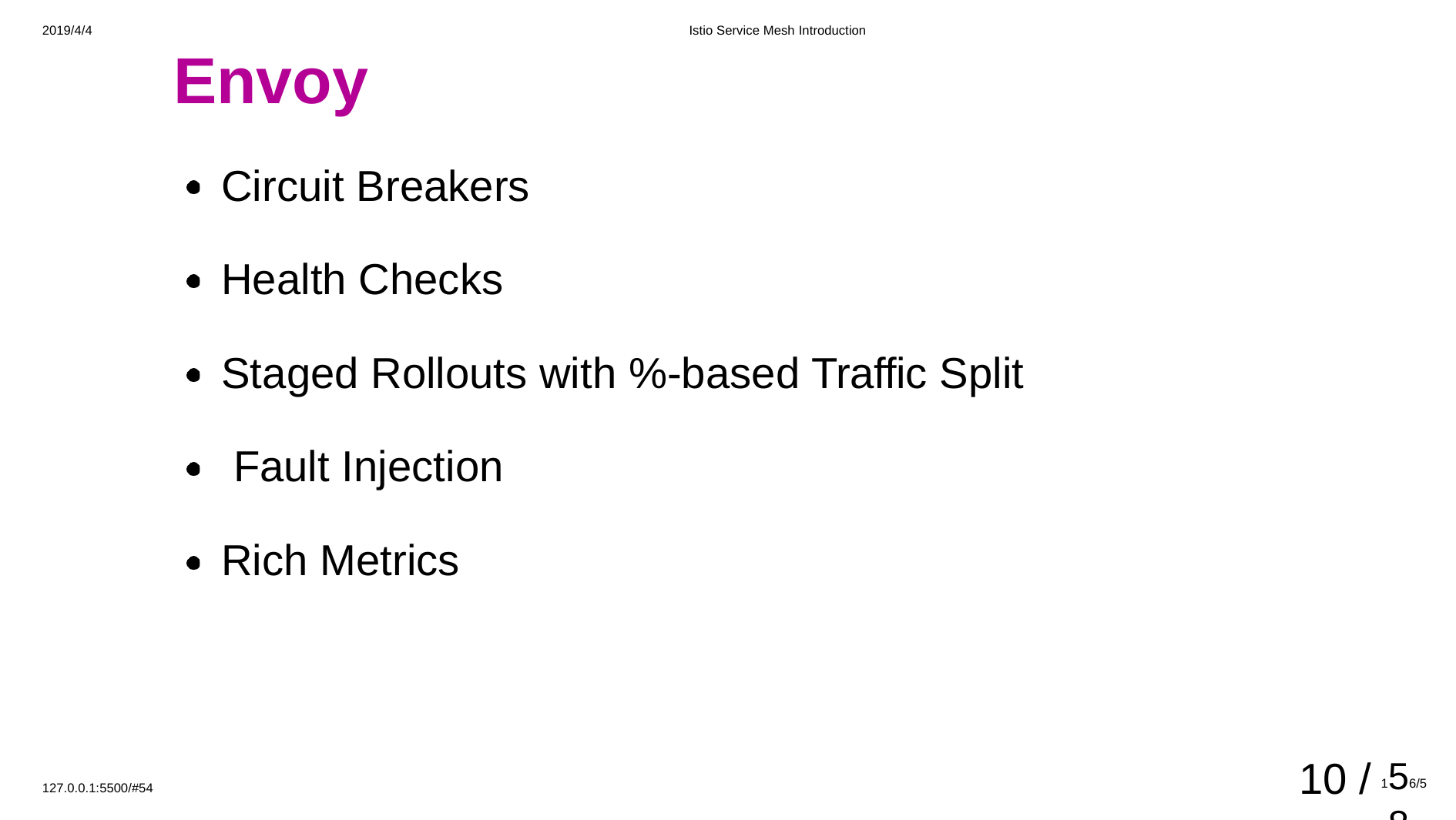

2019/4/4
Istio Service Mesh Introduction
# Envoy
Circuit Breakers
Health Checks
Staged Rollouts with %-based Traffic Split  Fault Injection
Rich Metrics

10 /
156/588
127.0.0.1:5500/#54